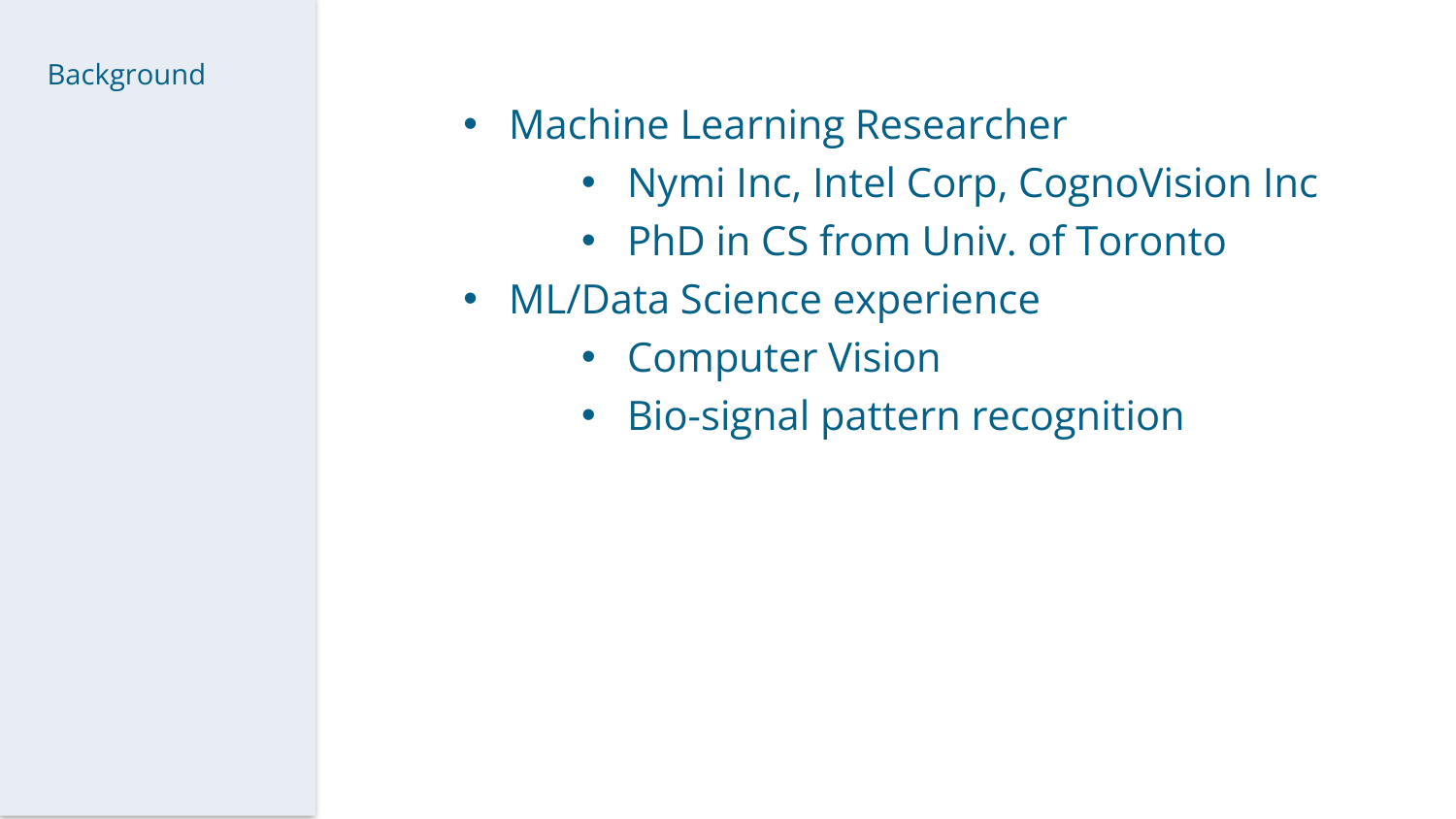

Machine Learning Researcher
Nymi Inc, Intel Corp, CognoVision Inc
PhD in CS from Univ. of Toronto
ML/Data Science experience
Computer Vision
Bio-signal pattern recognition
Background